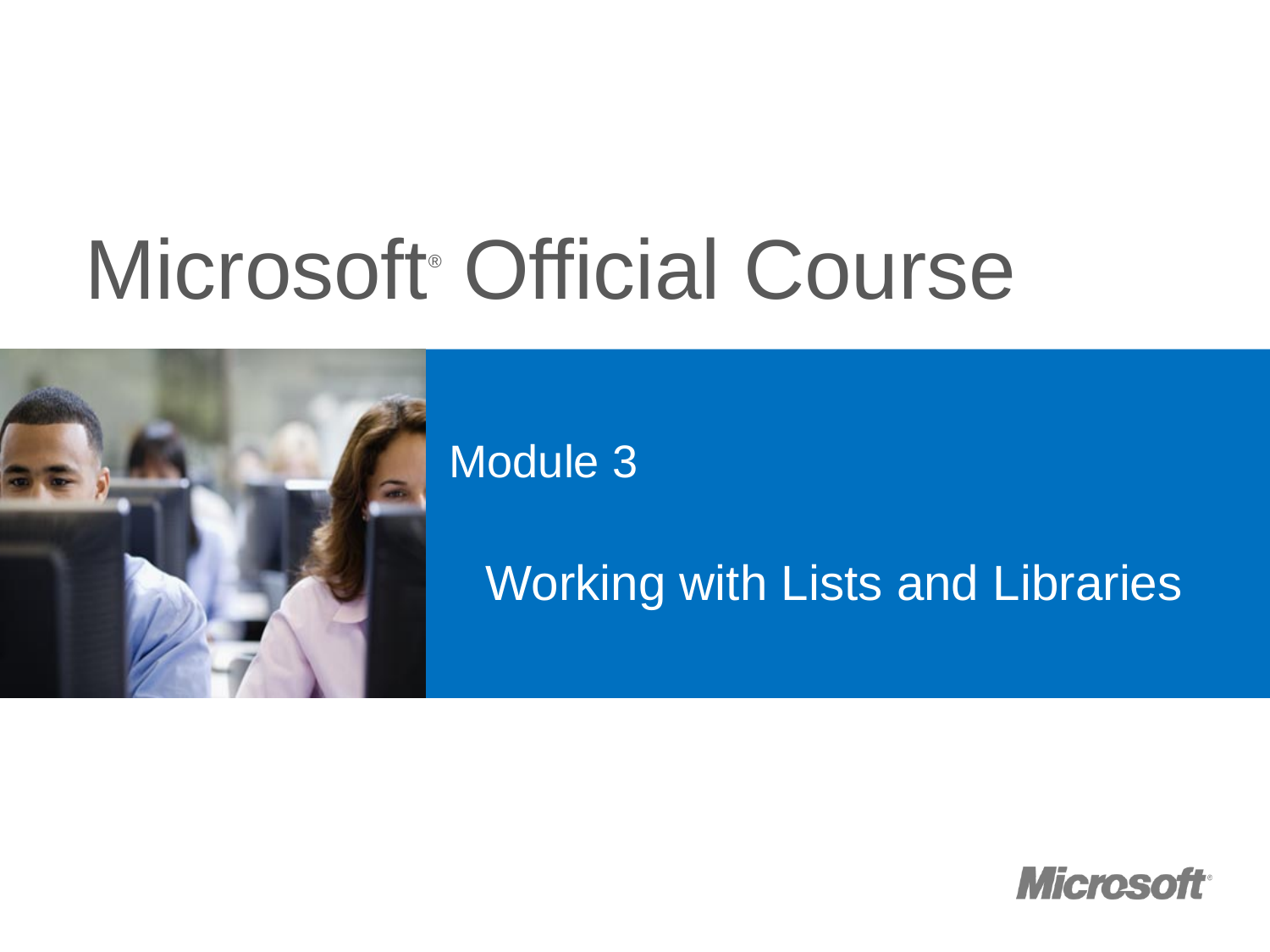

# Module 3
Working with Lists and Libraries